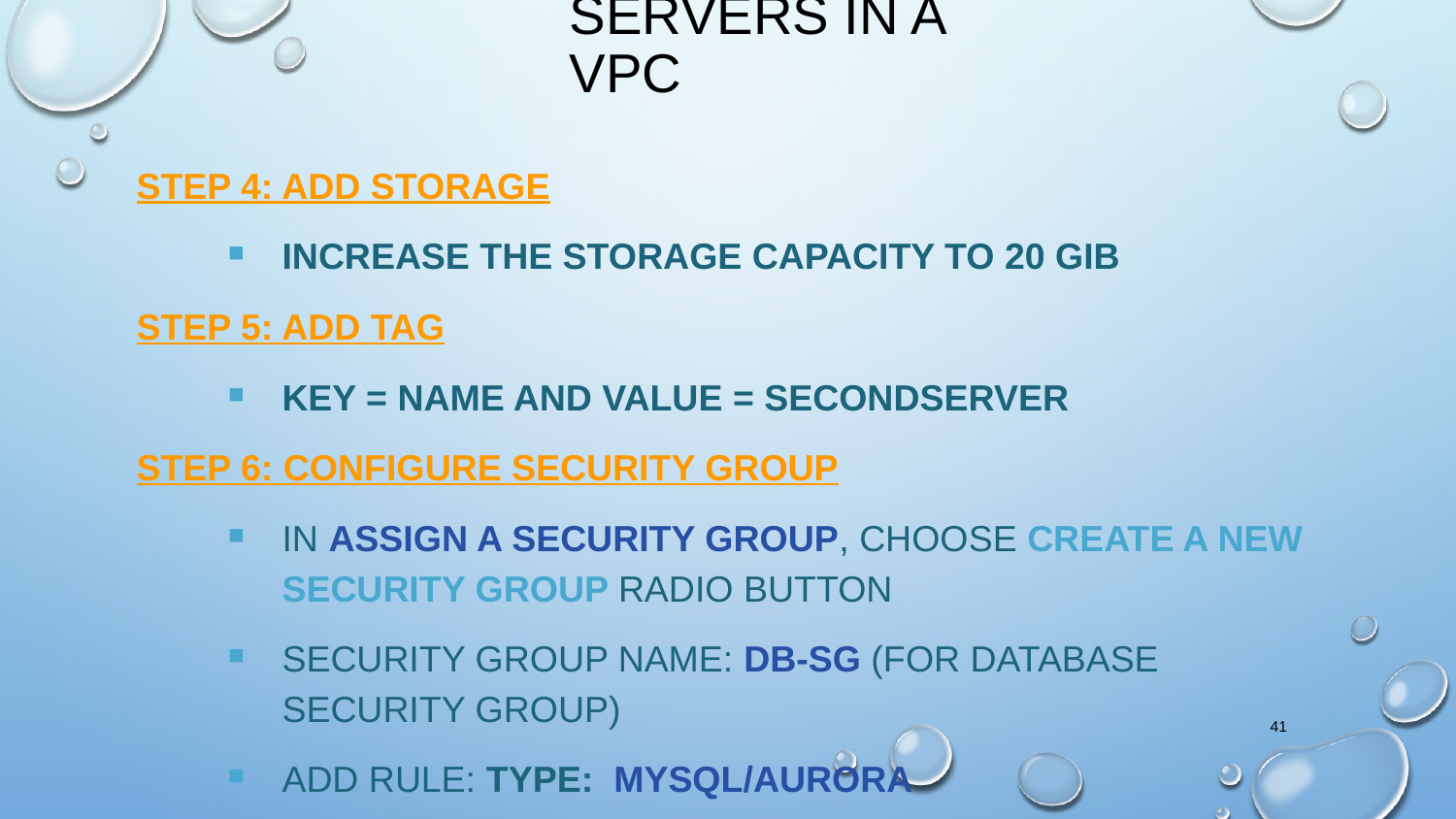

Servers in a VPC
Step 4: Add storage
Increase the storage capacity to 20 Gib
Step 5: Add Tag
Key = name and Value = secondserver
Step 6: Configure security group
In Assign a security group, choose Create a new security group radio button
Security group name: DB-SG (for Database Security Group)
Add rule: Type:  MYSQL/Aurora
41